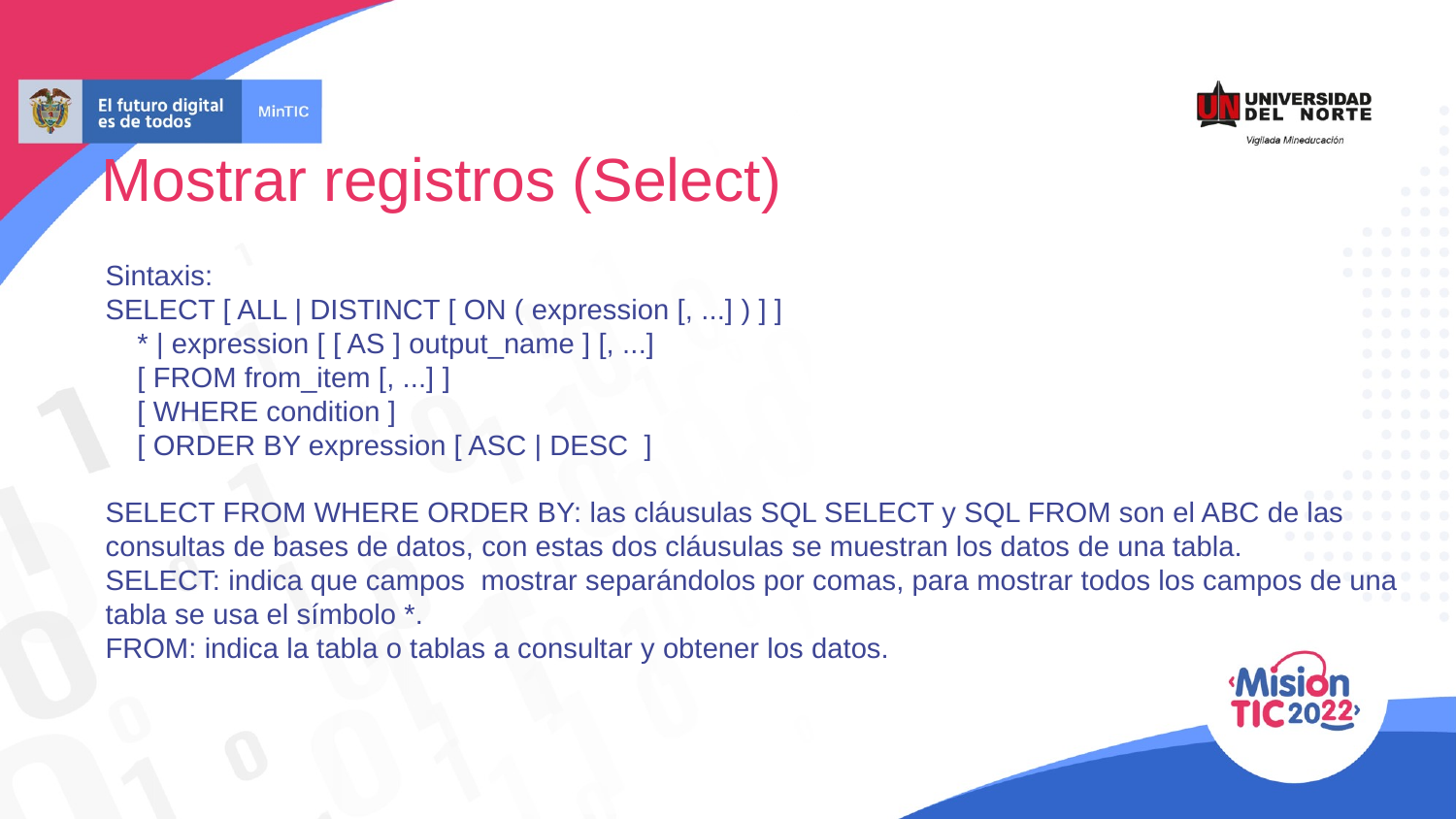

Mostrar registros (Select)
Sintaxis:
SELECT [ ALL | DISTINCT [ ON ( expression [, ...] ) ] ]
    * | expression [ [ AS ] output_name ] [, ...]
    [ FROM from_item [, ...] ]
    [ WHERE condition ]
    [ ORDER BY expression [ ASC | DESC  ]

SELECT FROM WHERE ORDER BY: las cláusulas SQL SELECT y SQL FROM son el ABC de las consultas de bases de datos, con estas dos cláusulas se muestran los datos de una tabla.
SELECT: indica que campos  mostrar separándolos por comas, para mostrar todos los campos de una tabla se usa el símbolo *.
FROM: indica la tabla o tablas a consultar y obtener los datos.